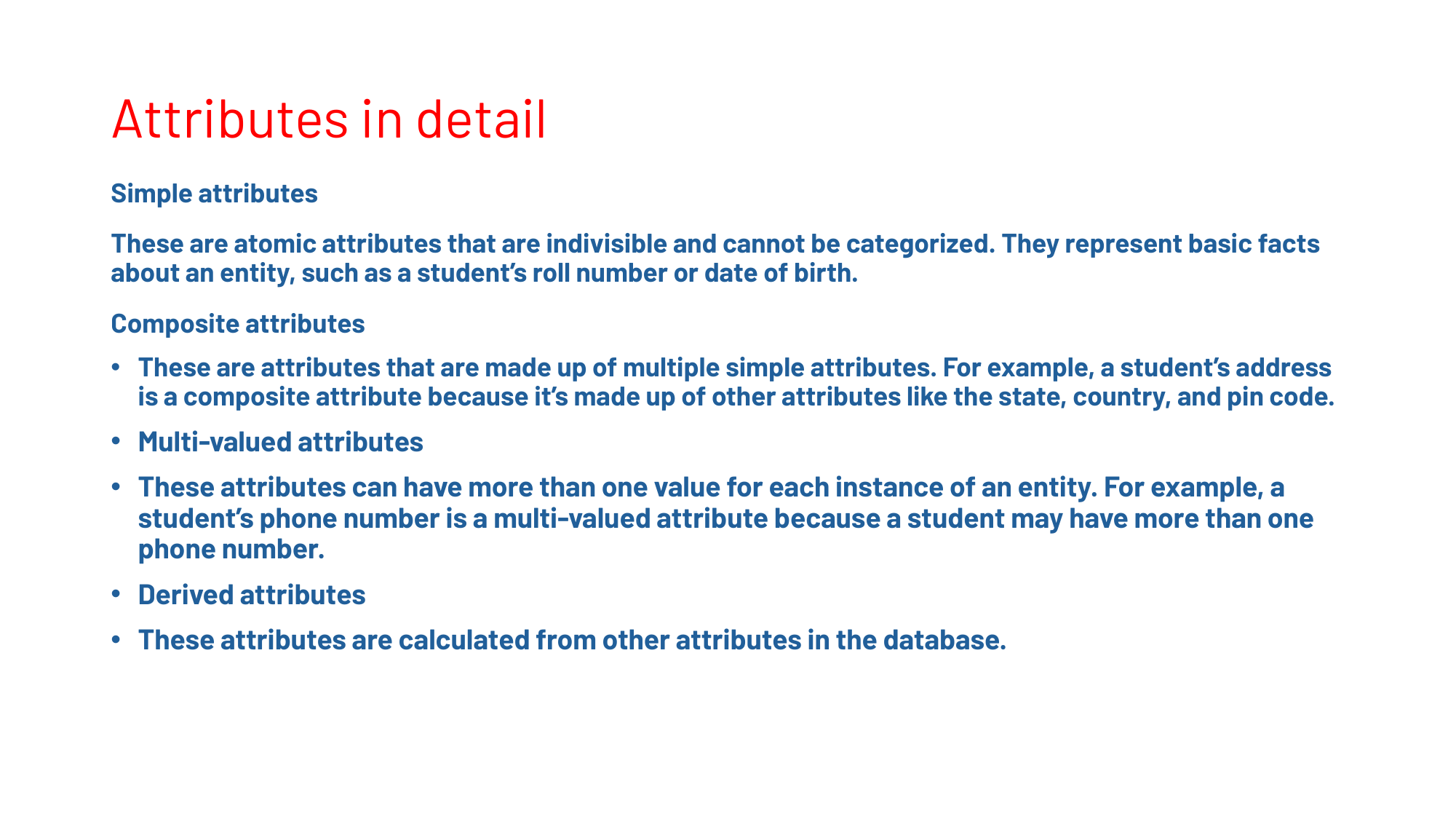

# Attributes in detail
Simple attributes
These are atomic attributes that are indivisible and cannot be categorized. They represent basic facts about an entity, such as a student’s roll number or date of birth.
Composite attributes
These are attributes that are made up of multiple simple attributes. For example, a student’s address is a composite attribute because it’s made up of other attributes like the state, country, and pin code.
Multi-valued attributes
These attributes can have more than one value for each instance of an entity. For example, a student’s phone number is a multi-valued attribute because a student may have more than one phone number.
Derived attributes
These attributes are calculated from other attributes in the database.